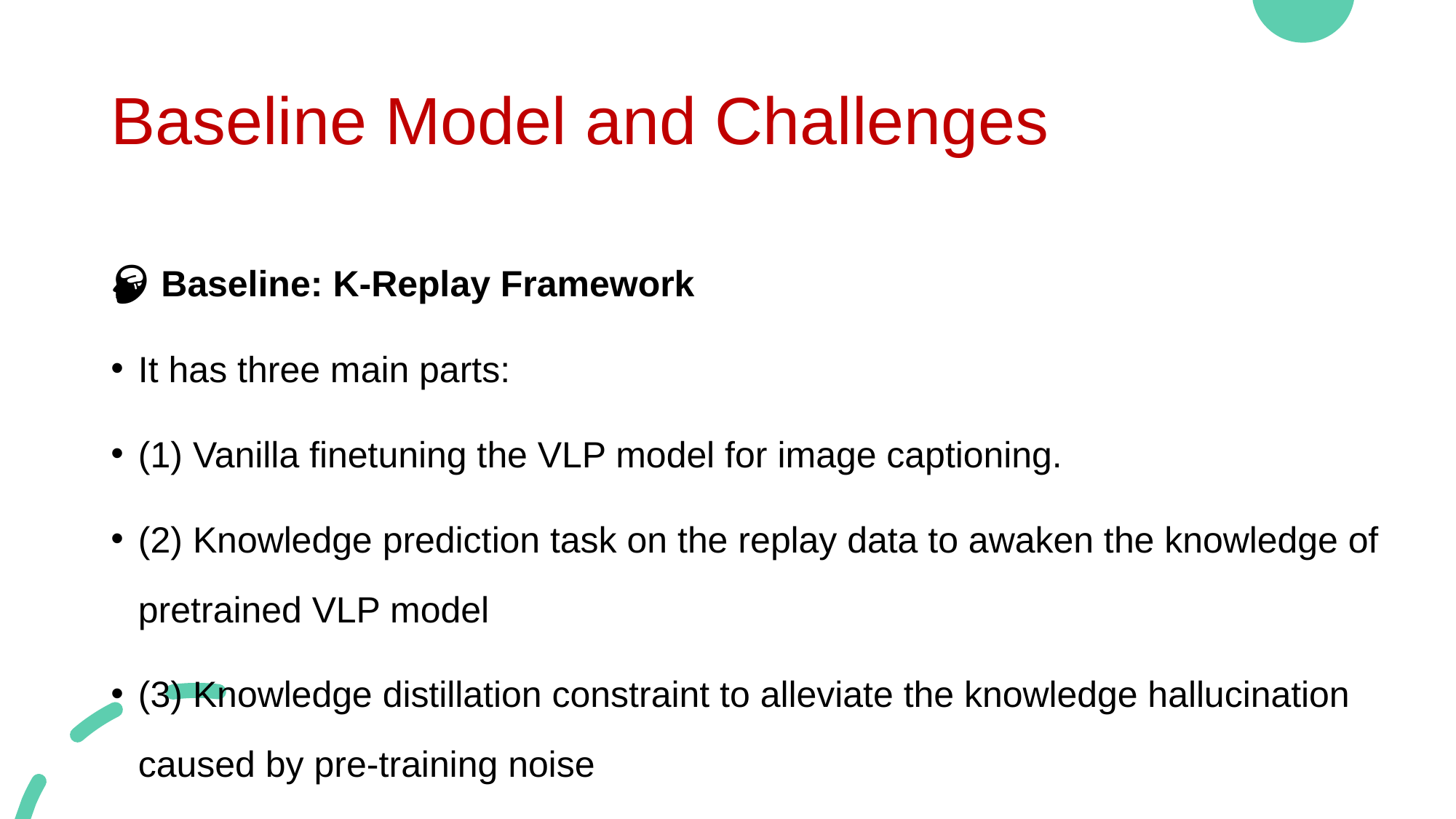

# Baseline Model and Challenges
🧠 Baseline: K-Replay Framework
It has three main parts:
(1) Vanilla finetuning the VLP model for image captioning.
(2) Knowledge prediction task on the replay data to awaken the knowledge of pretrained VLP model
(3) Knowledge distillation constraint to alleviate the knowledge hallucination caused by pre-training noise